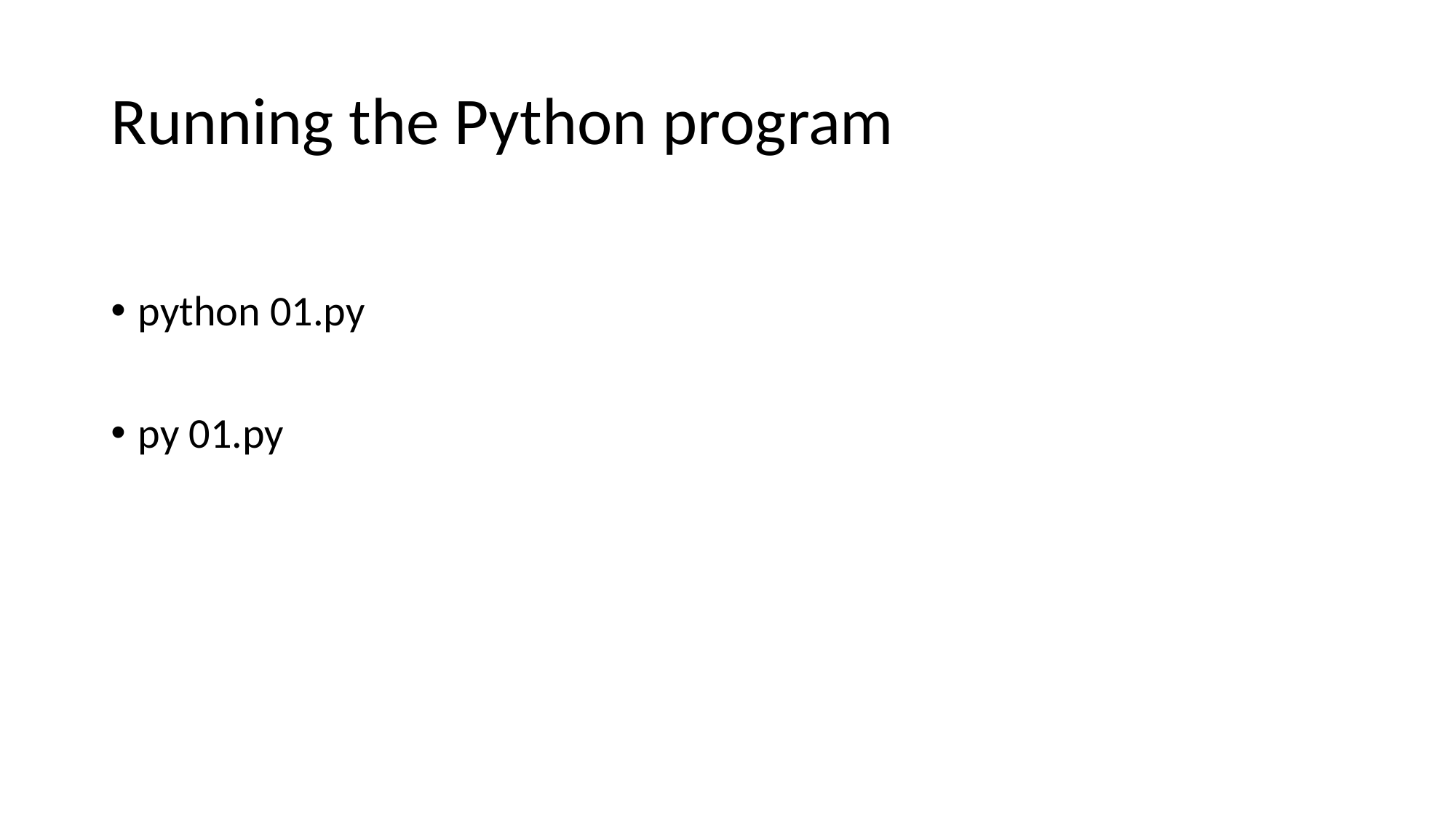

# Running the Python program

python 01.py

py 01.py